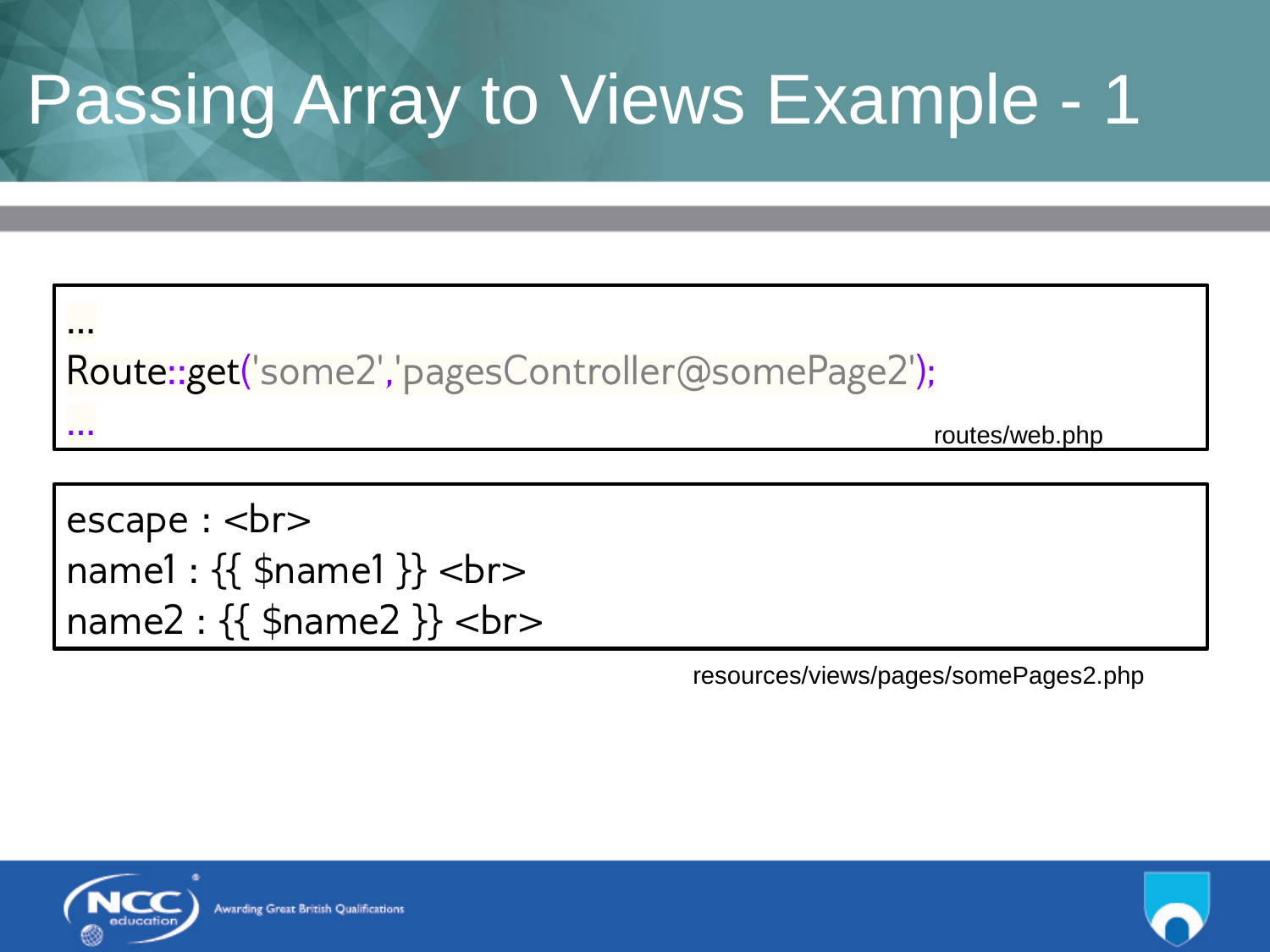

# Passing Array to Views Example - 1
…
Route::get('some2','pagesController@somePage2');
…
routes/web.php
escape : <br>
name1 : {{ $name1 }} <br>
name2 : {{ $name2 }} <br>
resources/views/pages/somePages2.php